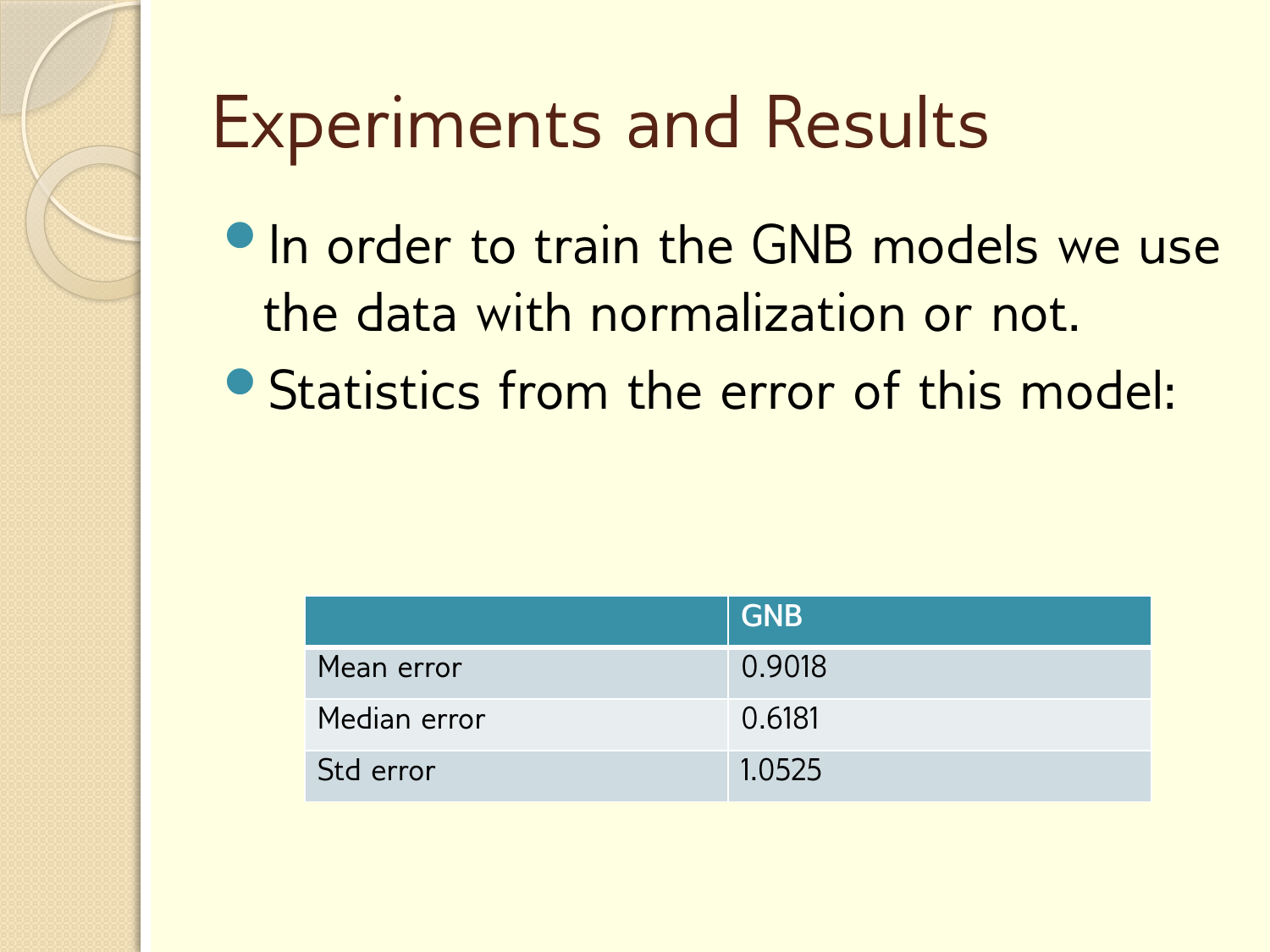

# Experiments and Results
In order to train the GNB models we use the data with normalization or not.
Statistics from the error of this model:
|  | GNB |
| --- | --- |
| Mean error | 0.9018 |
| Median error | 0.6181 |
| Std error | 1.0525 |